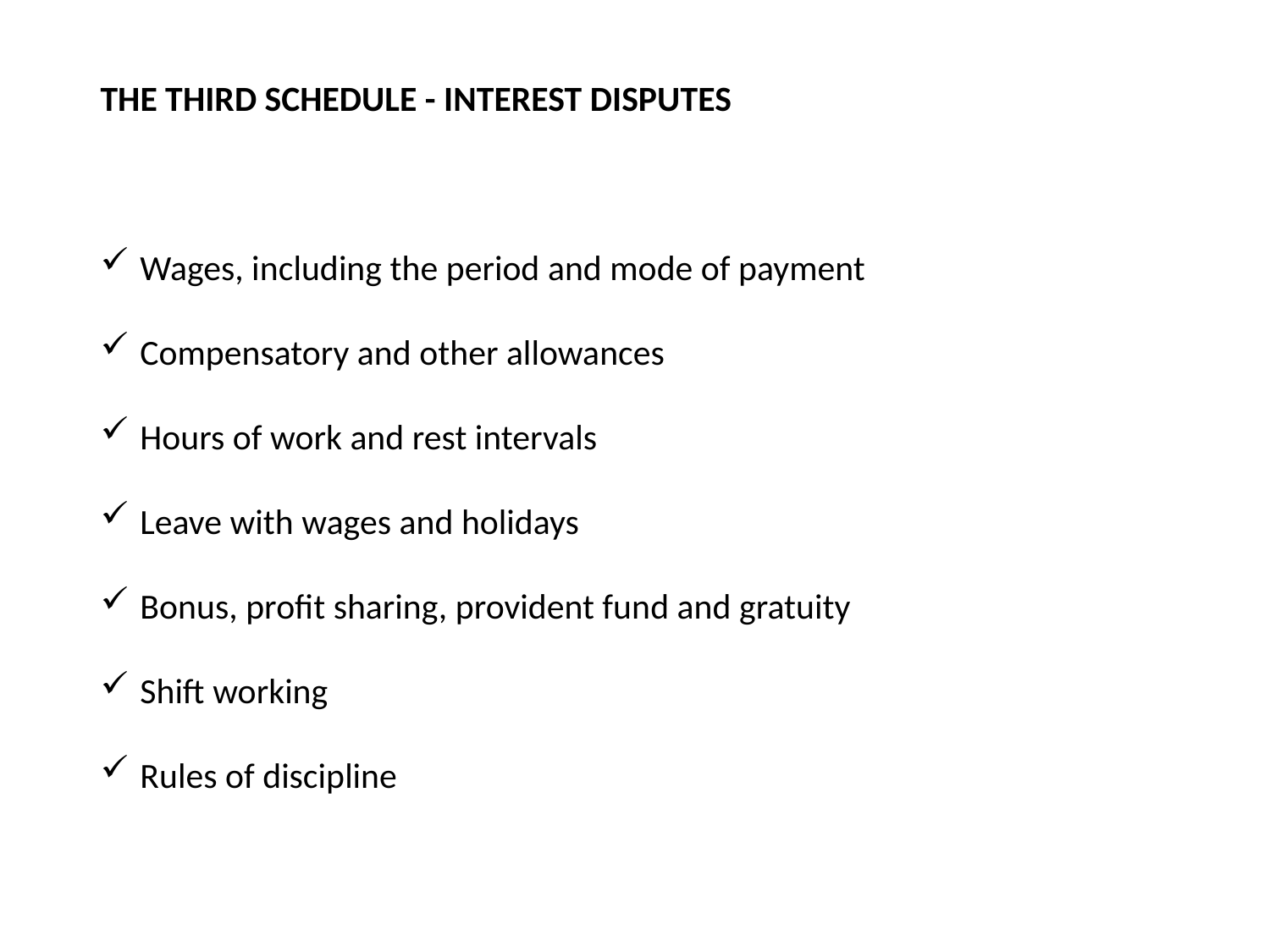

THE THIRD SCHEDULE - INTEREST DISPUTES

Wages, including the period and mode of payment

Compensatory and other allowances

Hours of work and rest intervals

Leave with wages and holidays

Bonus, profit sharing, provident fund and gratuity

Shift working

Rules of discipline